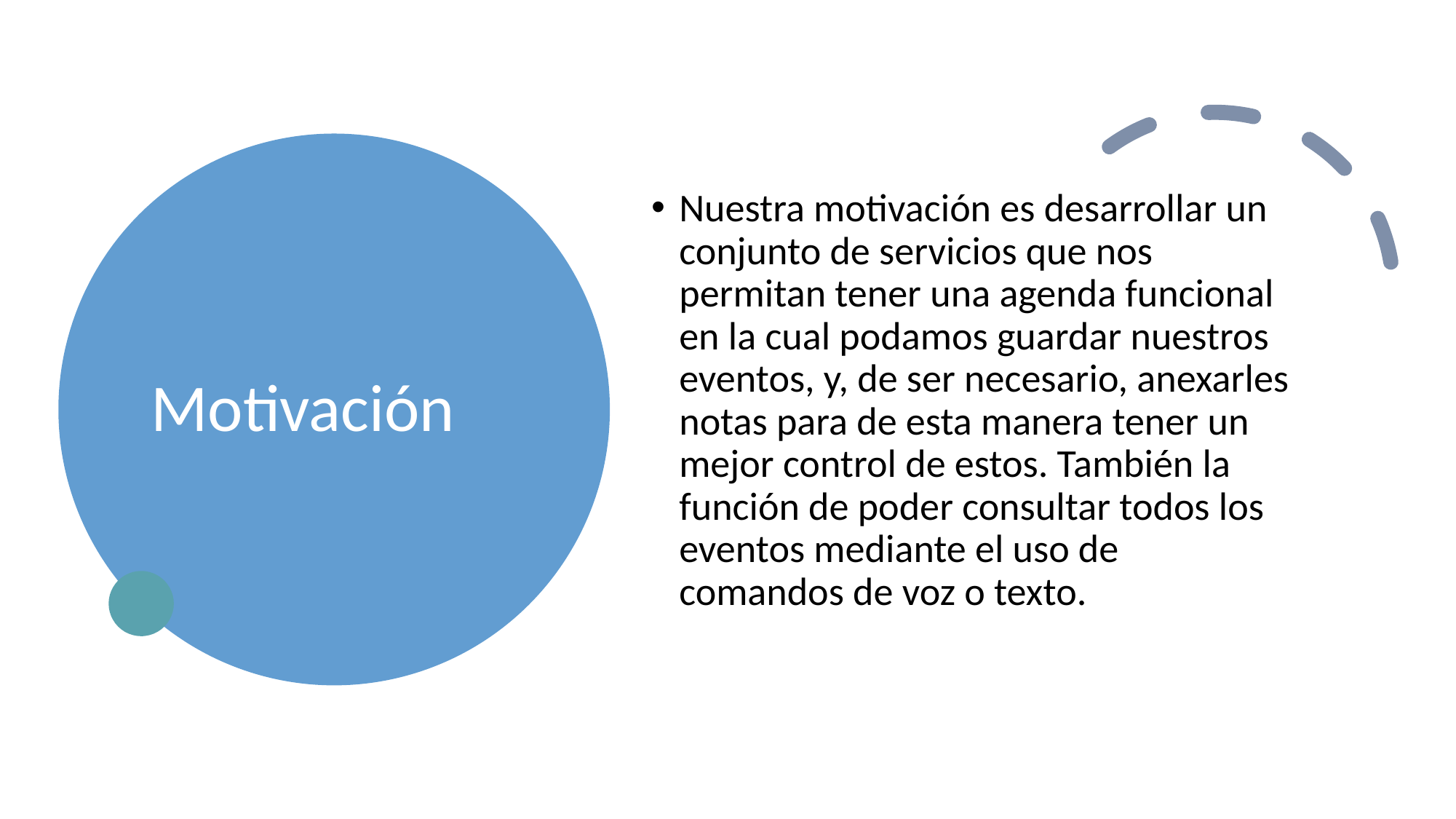

# Motivación
Nuestra motivación es desarrollar un conjunto de servicios que nos permitan tener una agenda funcional en la cual podamos guardar nuestros eventos, y, de ser necesario, anexarles notas para de esta manera tener un mejor control de estos. También la función de poder consultar todos los eventos mediante el uso de comandos de voz o texto.